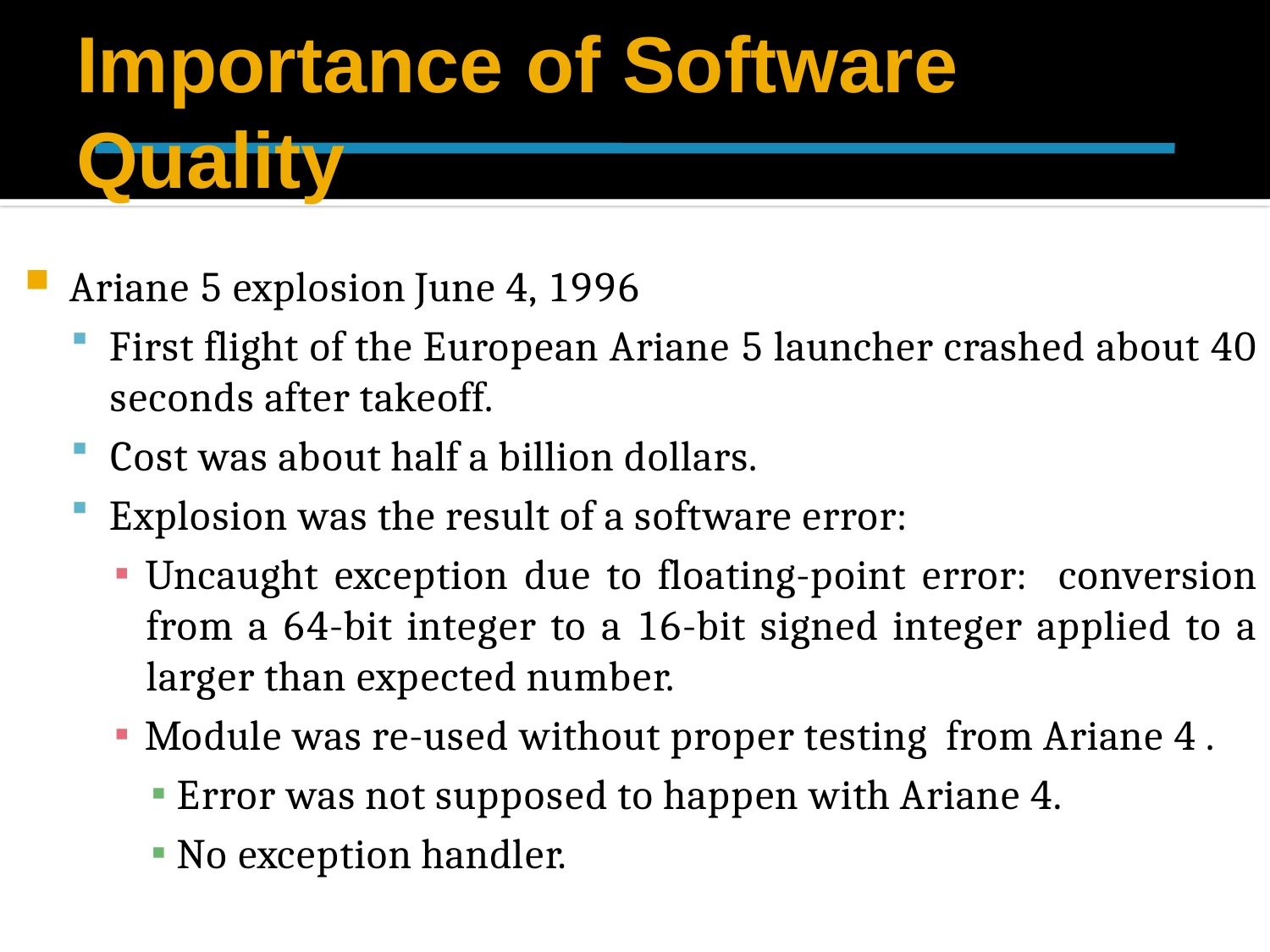

# Importance of Software Quality
Ariane 5 explosion June 4, 1996
First flight of the European Ariane 5 launcher crashed about 40 seconds after takeoff.
Cost was about half a billion dollars.
Explosion was the result of a software error:
Uncaught exception due to floating-point error:  conversion from a 64-bit integer to a 16-bit signed integer applied to a larger than expected number.
Module was re-used without proper testing  from Ariane 4 .
Error was not supposed to happen with Ariane 4.
No exception handler.